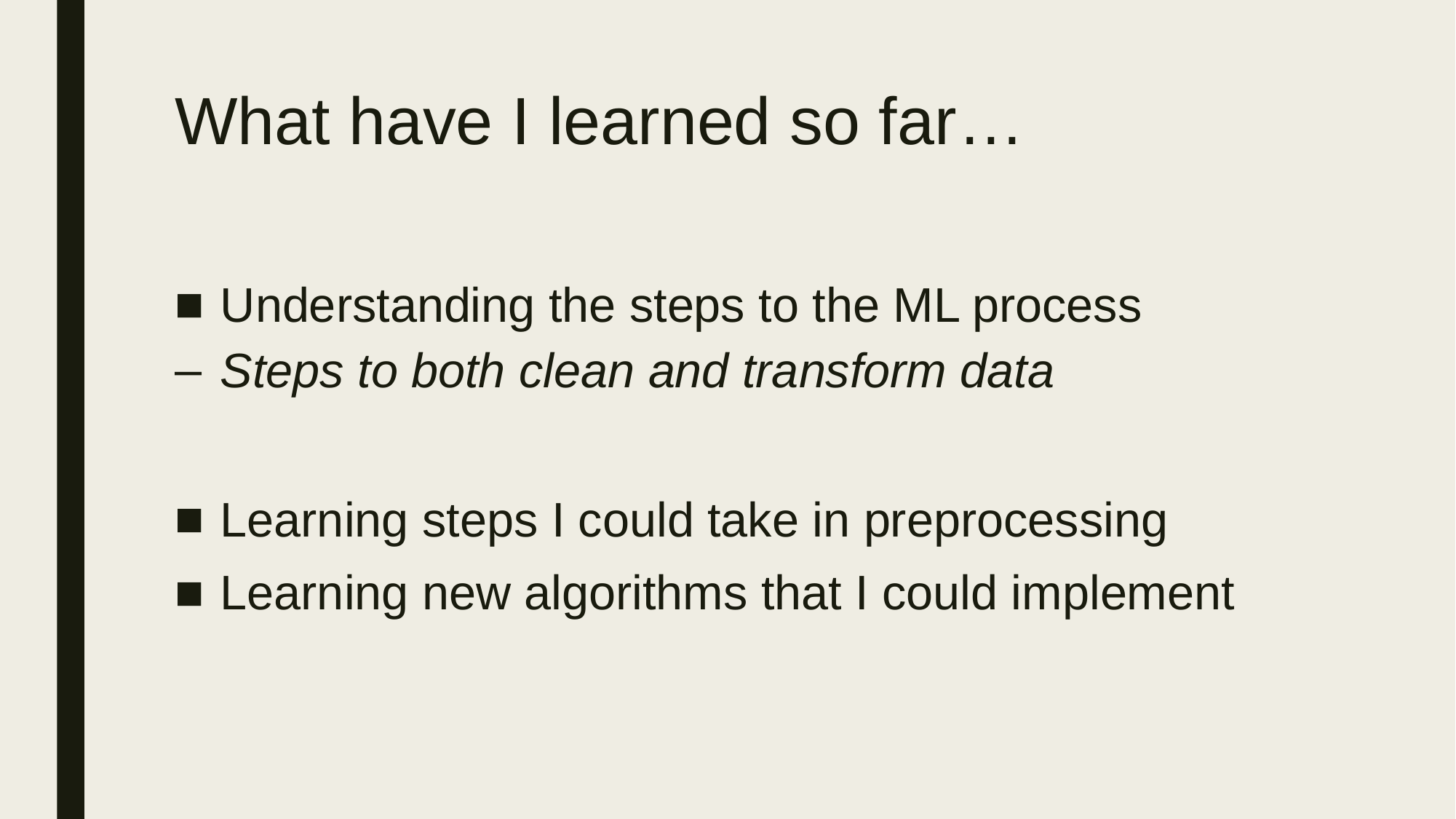

# What have I learned so far…
Understanding the steps to the ML process
Steps to both clean and transform data

Learning steps I could take in preprocessing
Learning new algorithms that I could implement